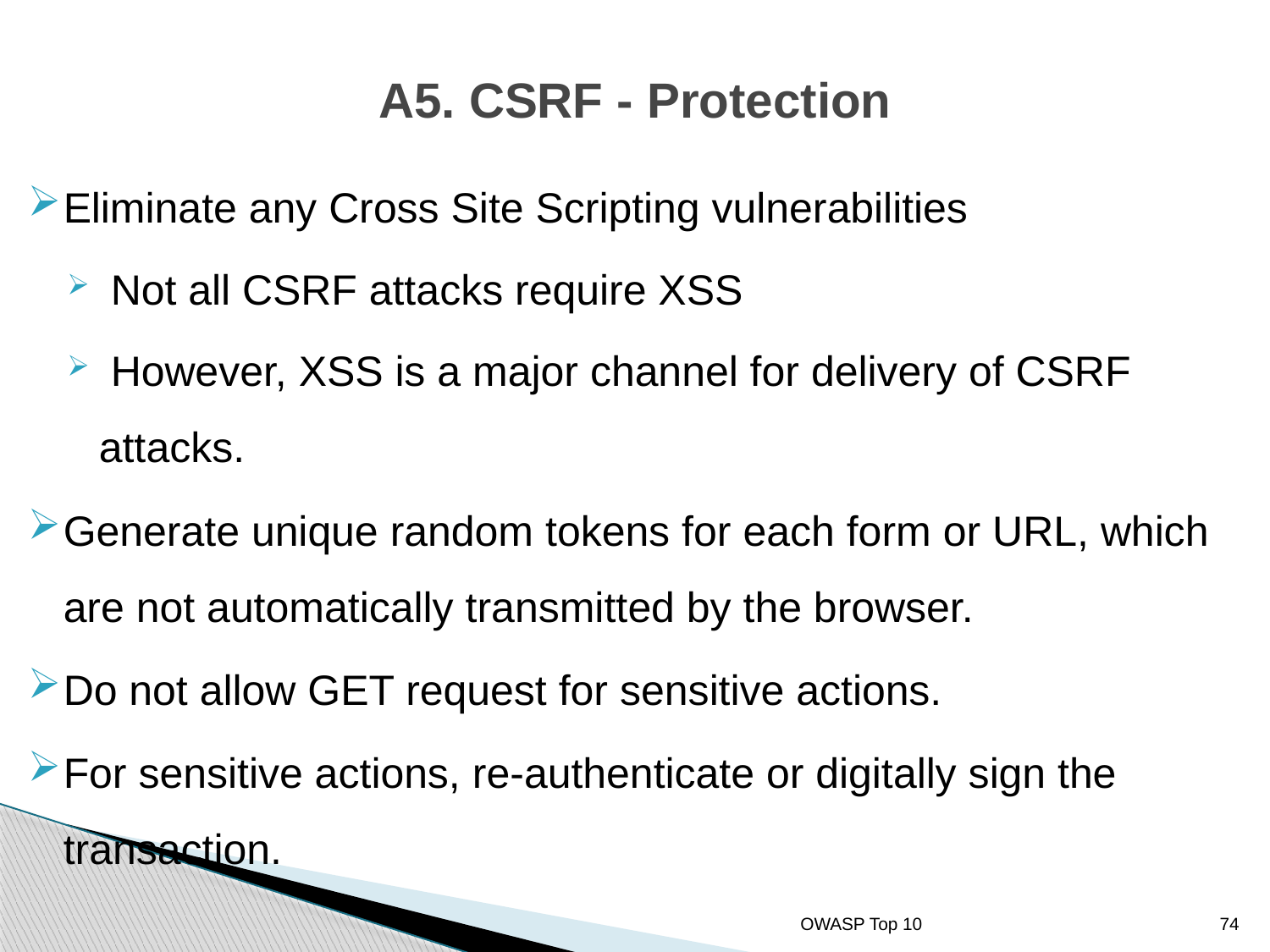

# A5. CSRF - Protection
Eliminate any Cross Site Scripting vulnerabilities
 Not all CSRF attacks require XSS
 However, XSS is a major channel for delivery of CSRF attacks.
Generate unique random tokens for each form or URL, which are not automatically transmitted by the browser.
Do not allow GET request for sensitive actions.
For sensitive actions, re-authenticate or digitally sign the transaction.

OWASP Top 10
74